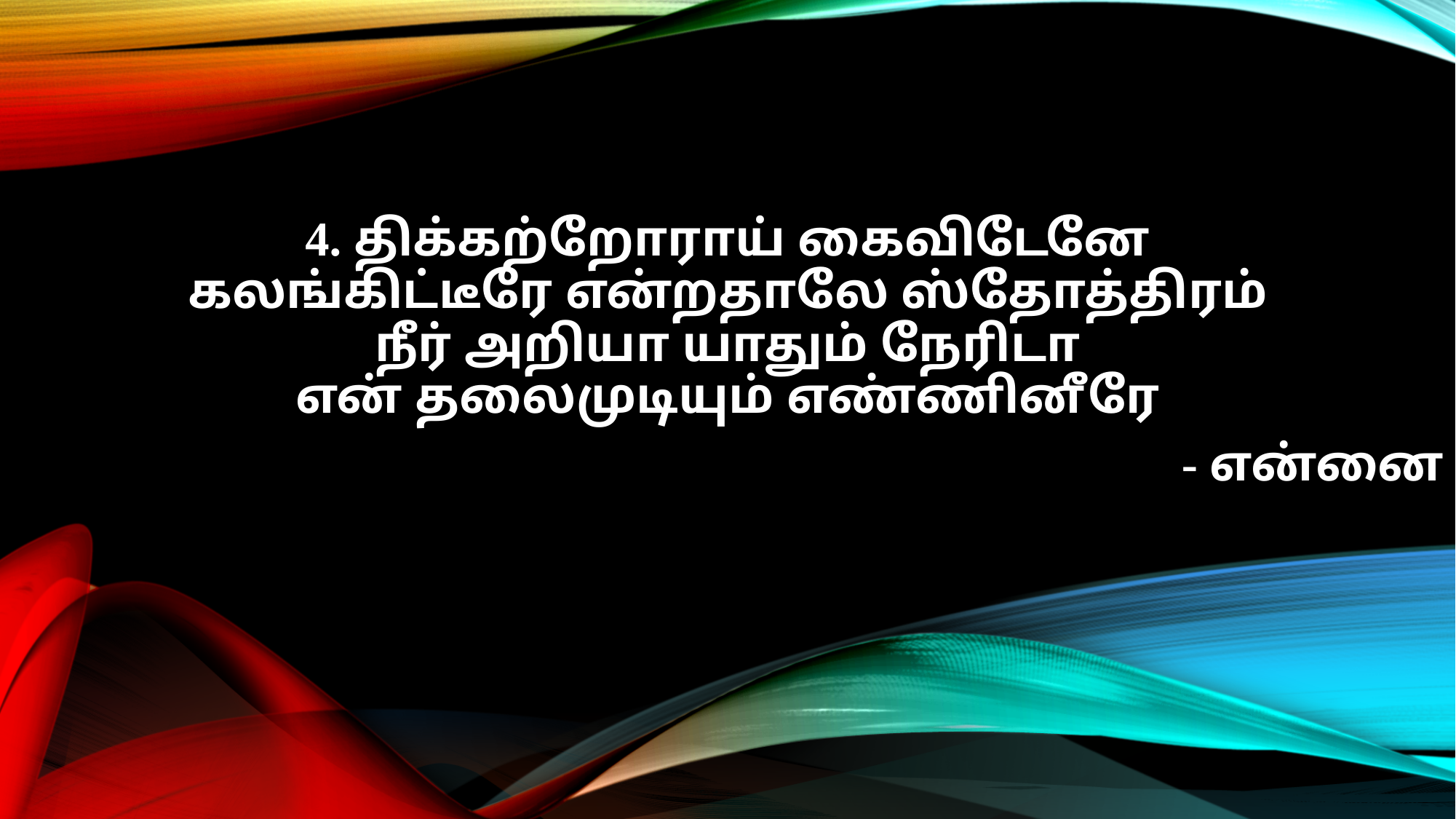

4. திக்கற்றோராய் கைவிடேனே
கலங்கிட்டீரே என்றதாலே ஸ்தோத்திரம்
நீர் அறியா யாதும் நேரிடா
என் தலைமுடியும் எண்ணினீரே
- என்னை